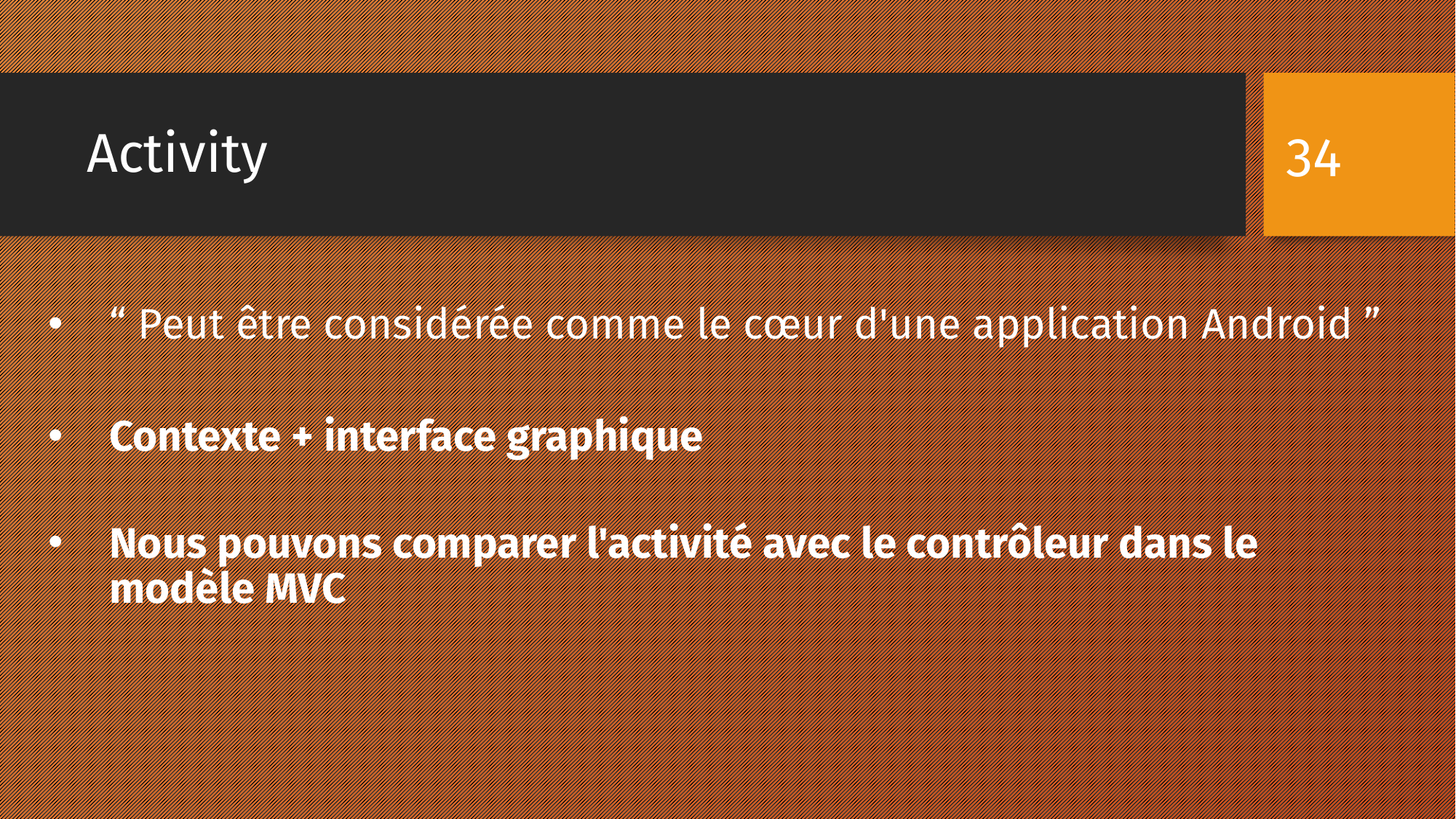

# Activity
34
“ Peut être considérée comme le cœur d'une application Android ”
Contexte + interface graphique
Nous pouvons comparer l'activité avec le contrôleur dans le modèle MVC